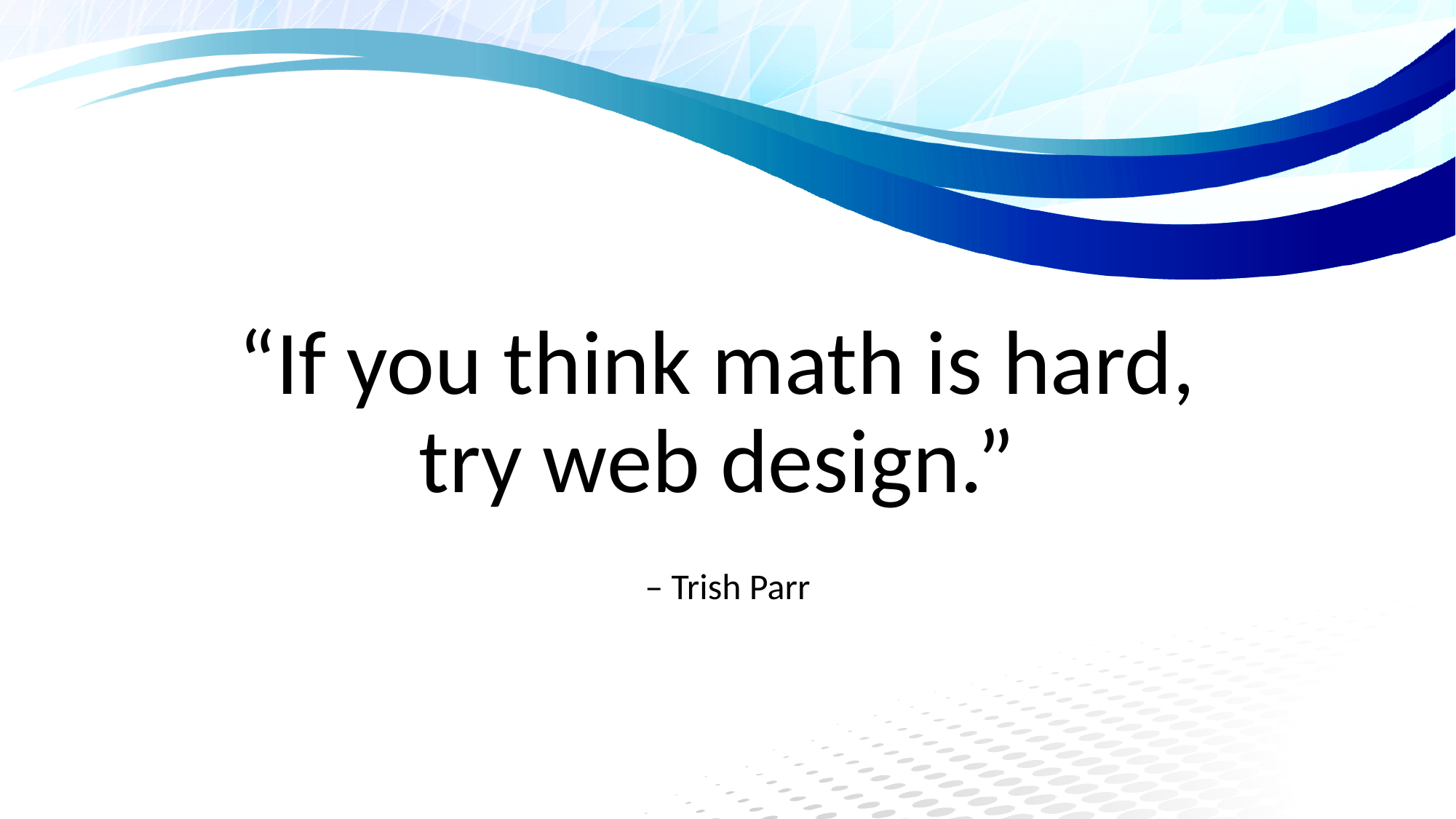

# “If you think math is hard, try web design.”
– Trish Parr